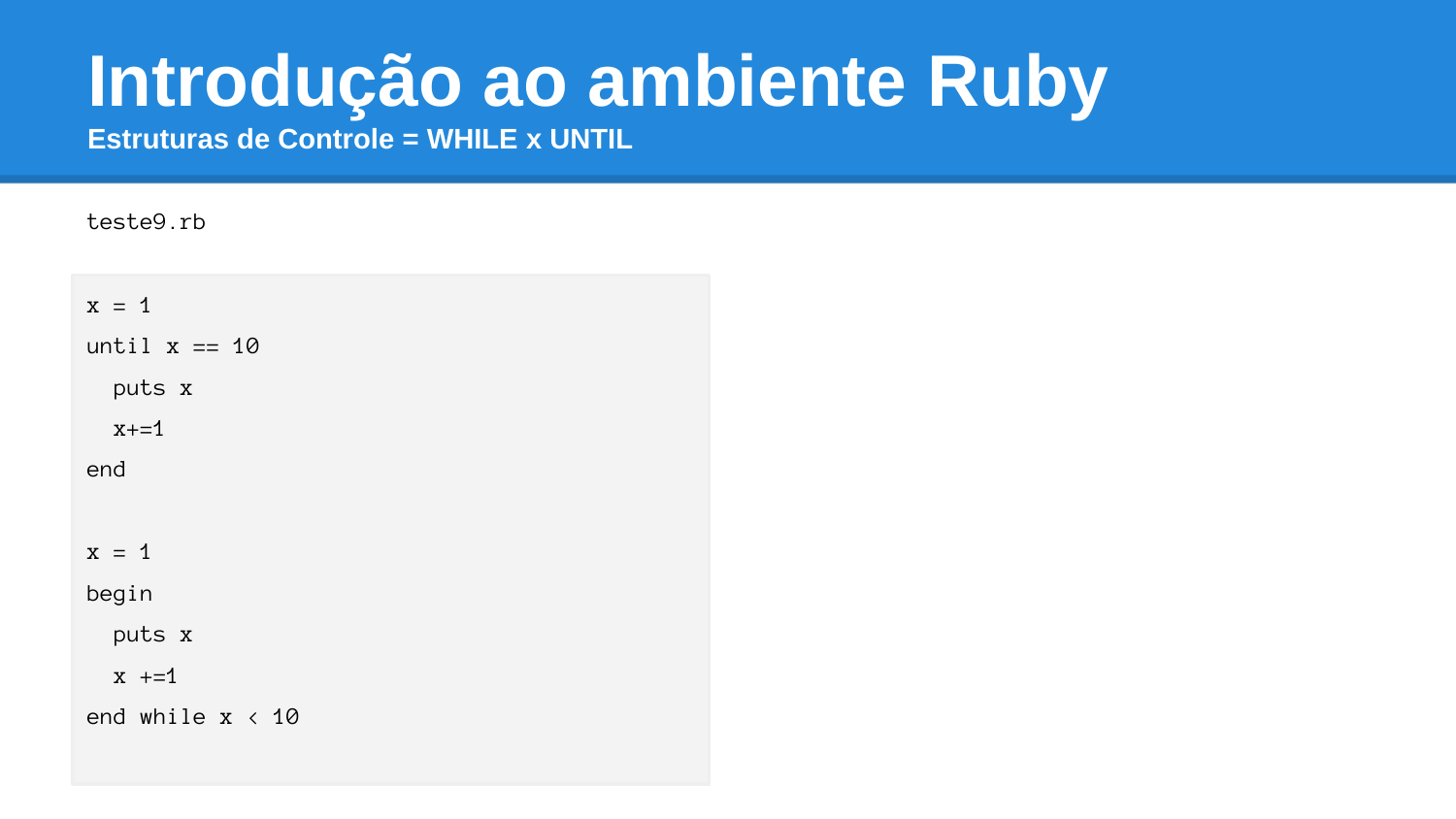

# Introdução ao ambiente Ruby Estruturas de Controle = WHILE x UNTIL
teste9.rb
x = 1
until x == 10
  puts x
  x+=1
end

x = 1
begin
  puts x
  x +=1
end while x < 10